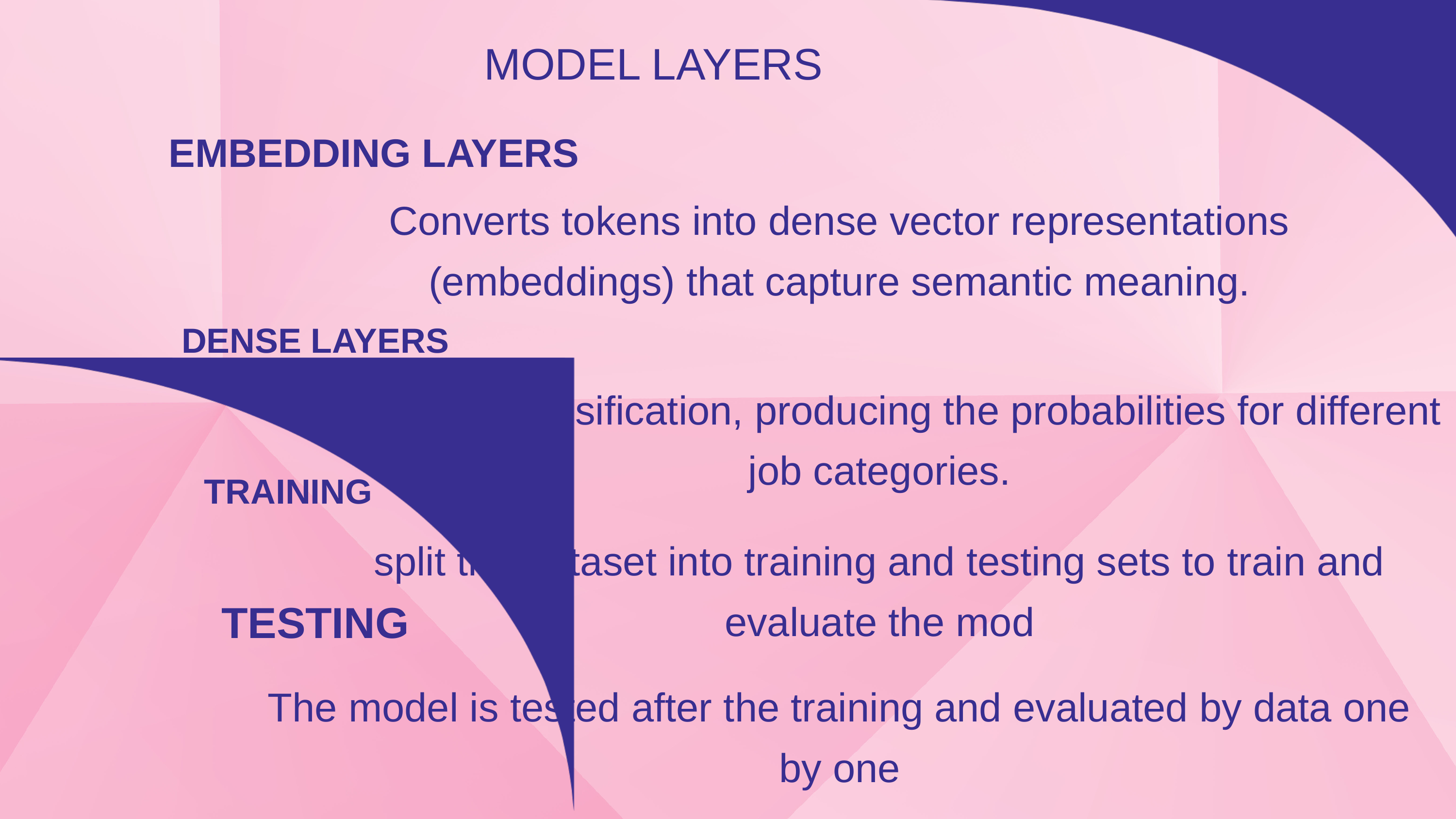

MODEL LAYERS
EMBEDDING LAYERS
Converts tokens into dense vector representations (embeddings) that capture semantic meaning.
DENSE LAYERS

: Used for classification, producing the probabilities for different job categories.
TRAINING
split the dataset into training and testing sets to train and evaluate the mod
TESTING

The model is tested after the training and evaluated by data one by one